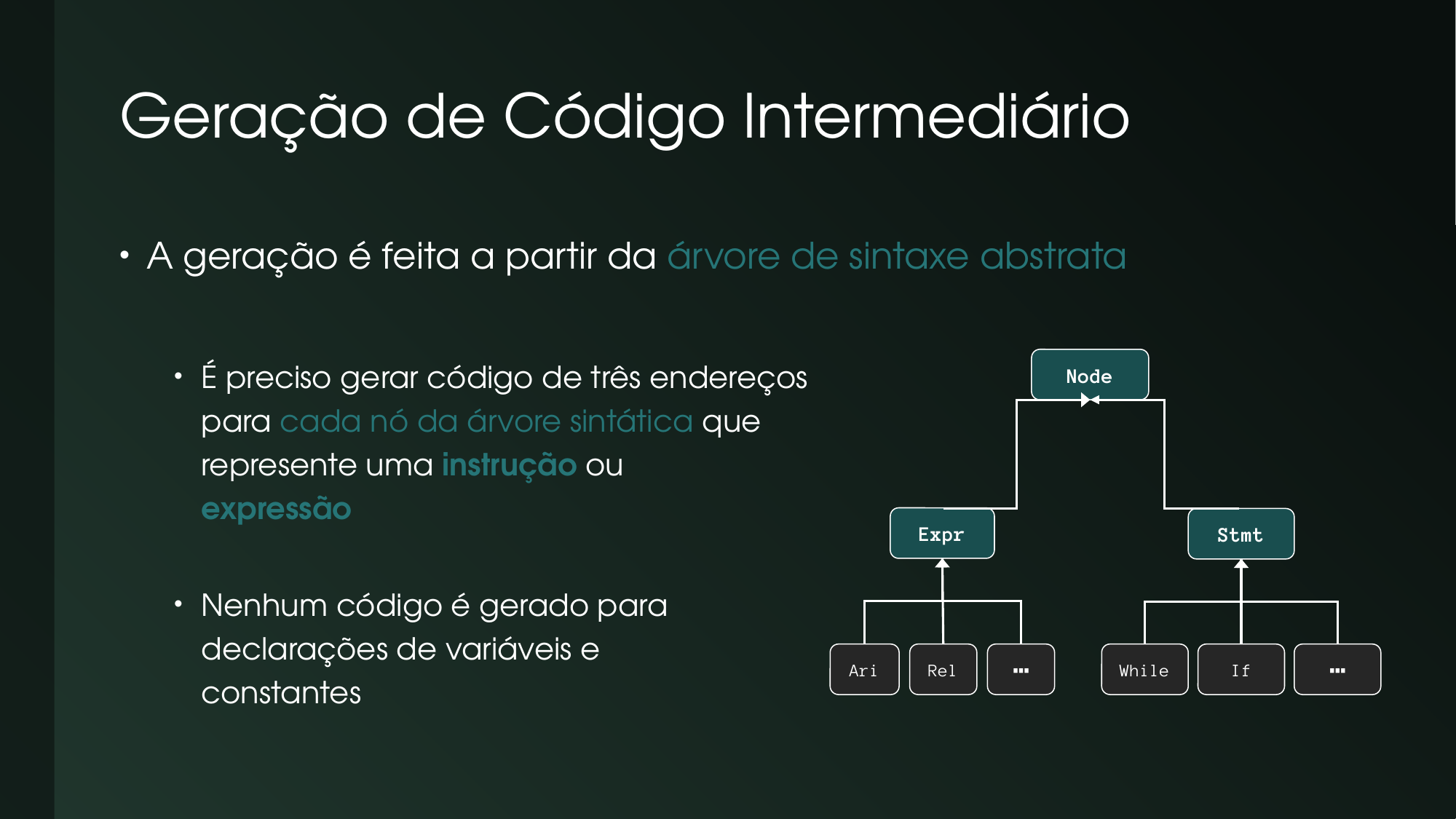

# Geração de Código Intermediário
A geração é feita a partir da árvore de sintaxe abstrata

É preciso gerar código de três endereços
para cada nó da árvore sintática que
represente uma instrução ou
expressão
Nenhum código é gerado para
declarações de variáveis e
constantes
Node
Expr
Stmt
While
If
┅
Ari
Rel
┅